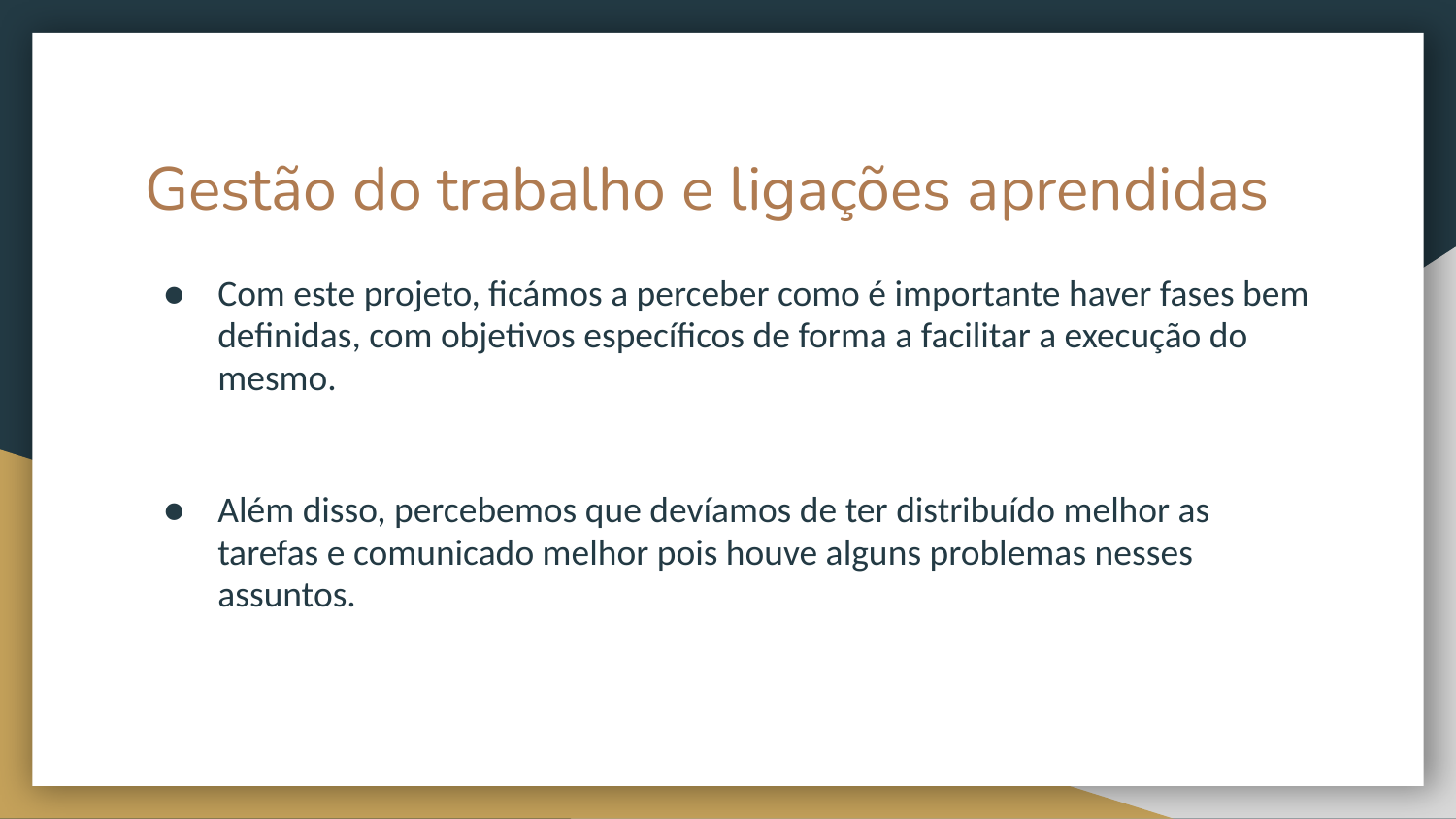

# Gestão do trabalho e ligações aprendidas
Com este projeto, ficámos a perceber como é importante haver fases bem definidas, com objetivos específicos de forma a facilitar a execução do mesmo.

Além disso, percebemos que devíamos de ter distribuído melhor as tarefas e comunicado melhor pois houve alguns problemas nesses assuntos.